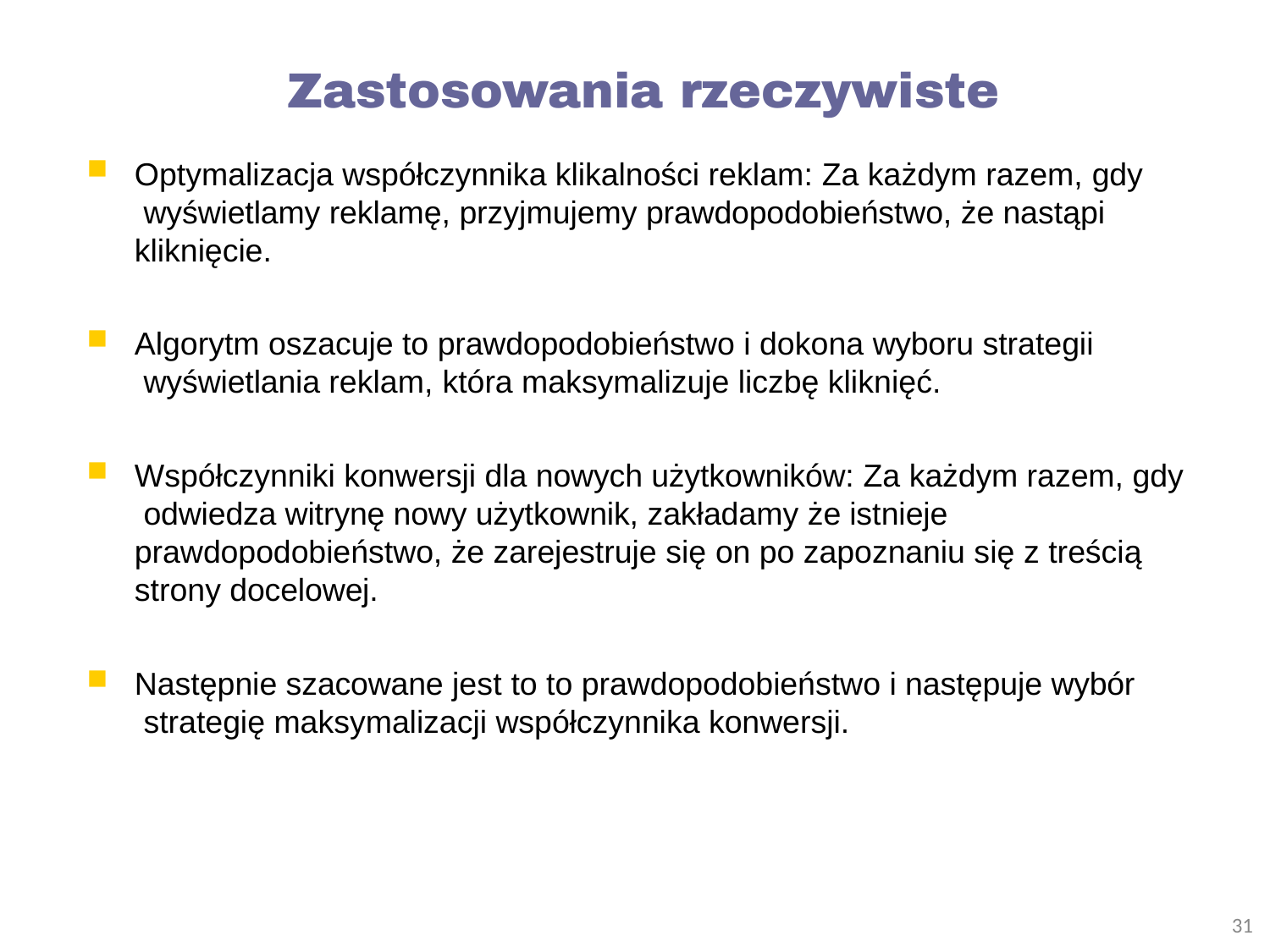

# Zastosowania rzeczywiste
Optymalizacja współczynnika klikalności reklam: Za każdym razem, gdy  wyświetlamy reklamę, przyjmujemy prawdopodobieństwo, że nastąpi  kliknięcie.

Algorytm oszacuje to prawdopodobieństwo i dokona wyboru strategii  wyświetlania reklam, która maksymalizuje liczbę kliknięć.

Współczynniki konwersji dla nowych użytkowników: Za każdym razem, gdy  odwiedza witrynę nowy użytkownik, zakładamy że istnieje  prawdopodobieństwo, że zarejestruje się on po zapoznaniu się z treścią  strony docelowej.

Następnie szacowane jest to to prawdopodobieństwo i następuje wybór  strategię maksymalizacji współczynnika konwersji.
31